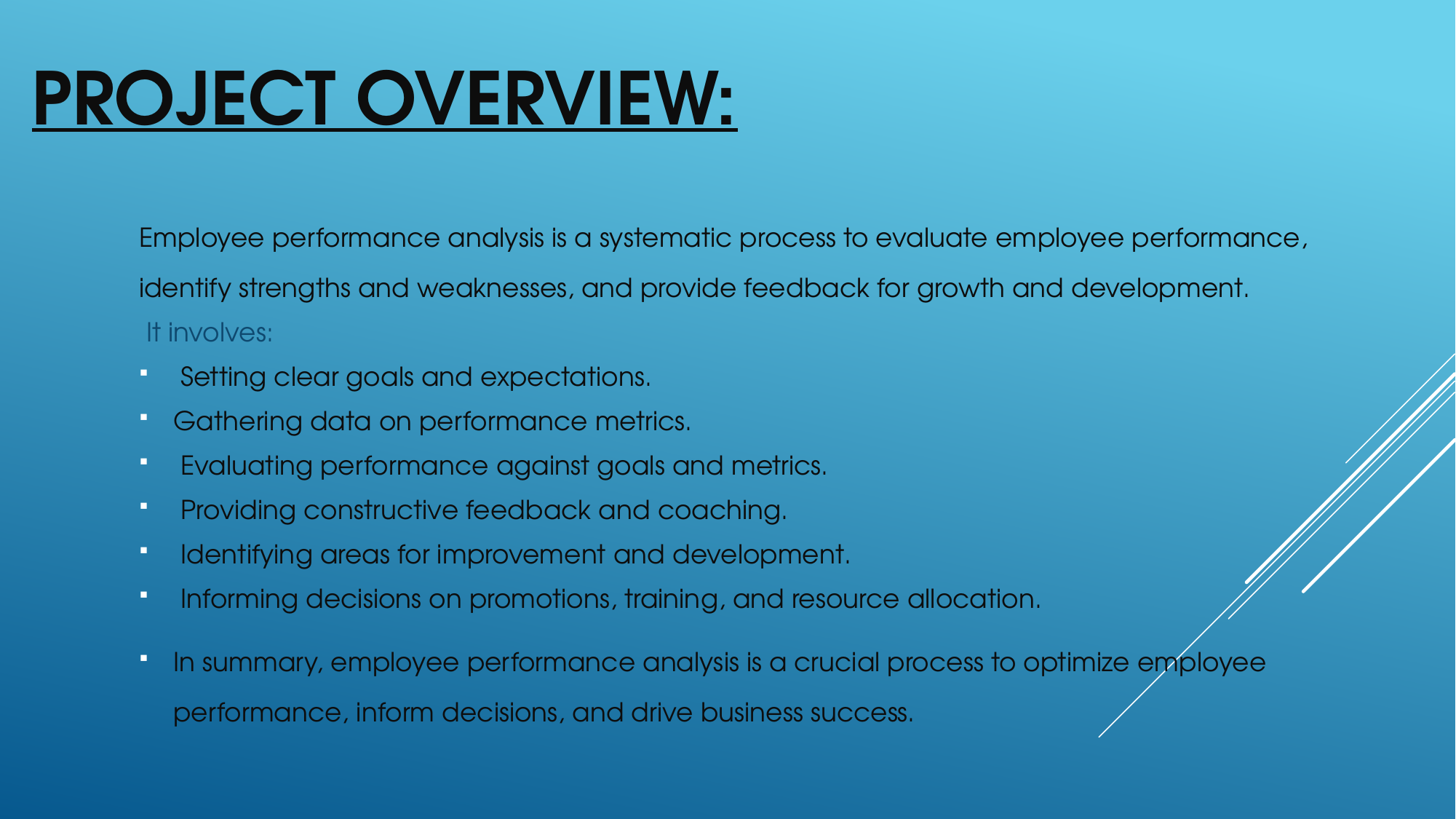

# PROJECT OVERVIEW:
Employee performance analysis is a systematic process to evaluate employee performance, identify strengths and weaknesses, and provide feedback for growth and development.
 It involves:
 Setting clear goals and expectations.
Gathering data on performance metrics.
 Evaluating performance against goals and metrics.
 Providing constructive feedback and coaching.
 Identifying areas for improvement and development.
 Informing decisions on promotions, training, and resource allocation.
In summary, employee performance analysis is a crucial process to optimize employee performance, inform decisions, and drive business success.